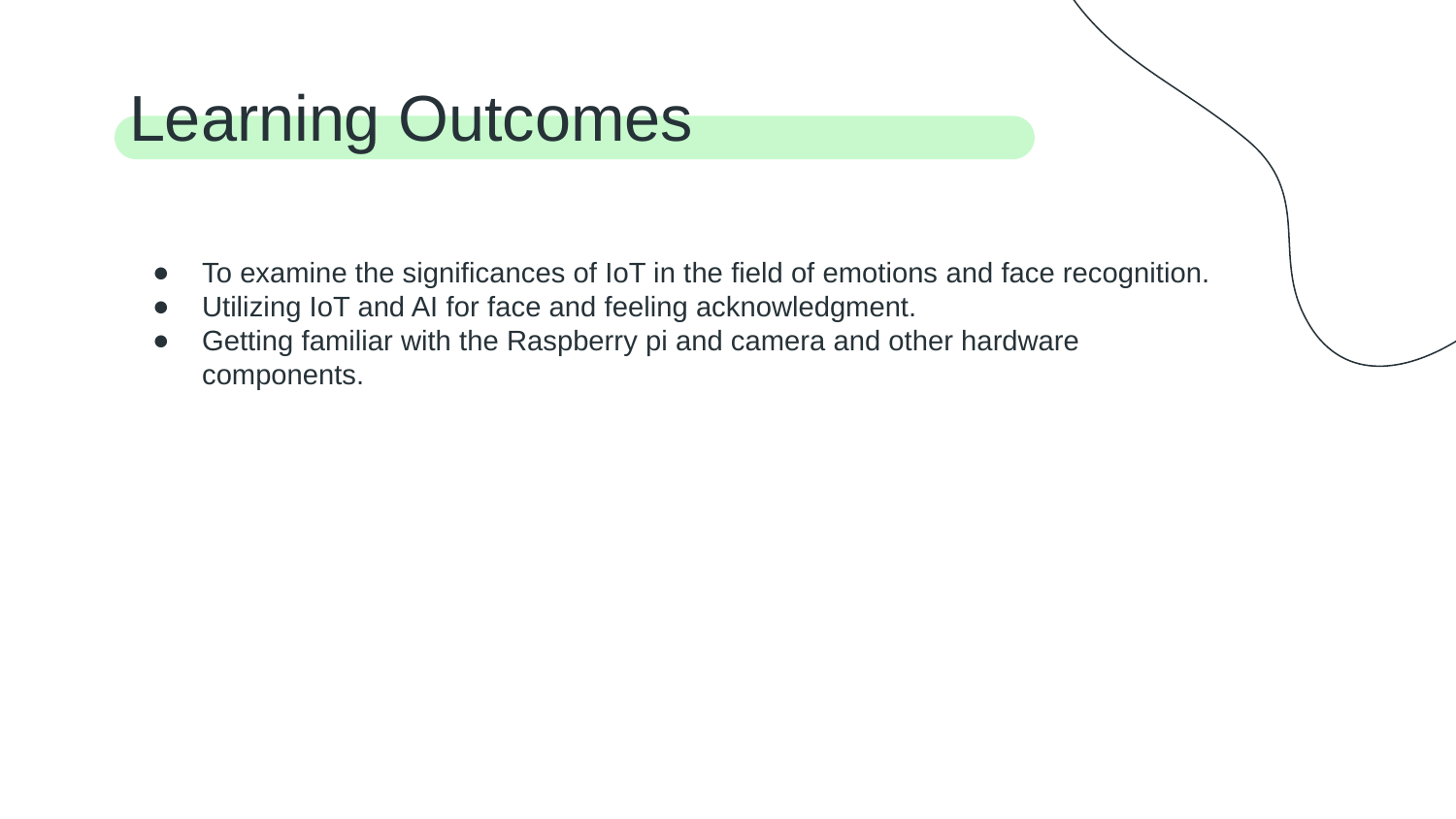

# Learning Outcomes
To examine the significances of IoT in the field of emotions and face recognition.
Utilizing IoT and AI for face and feeling acknowledgment.
Getting familiar with the Raspberry pi and camera and other hardware components.